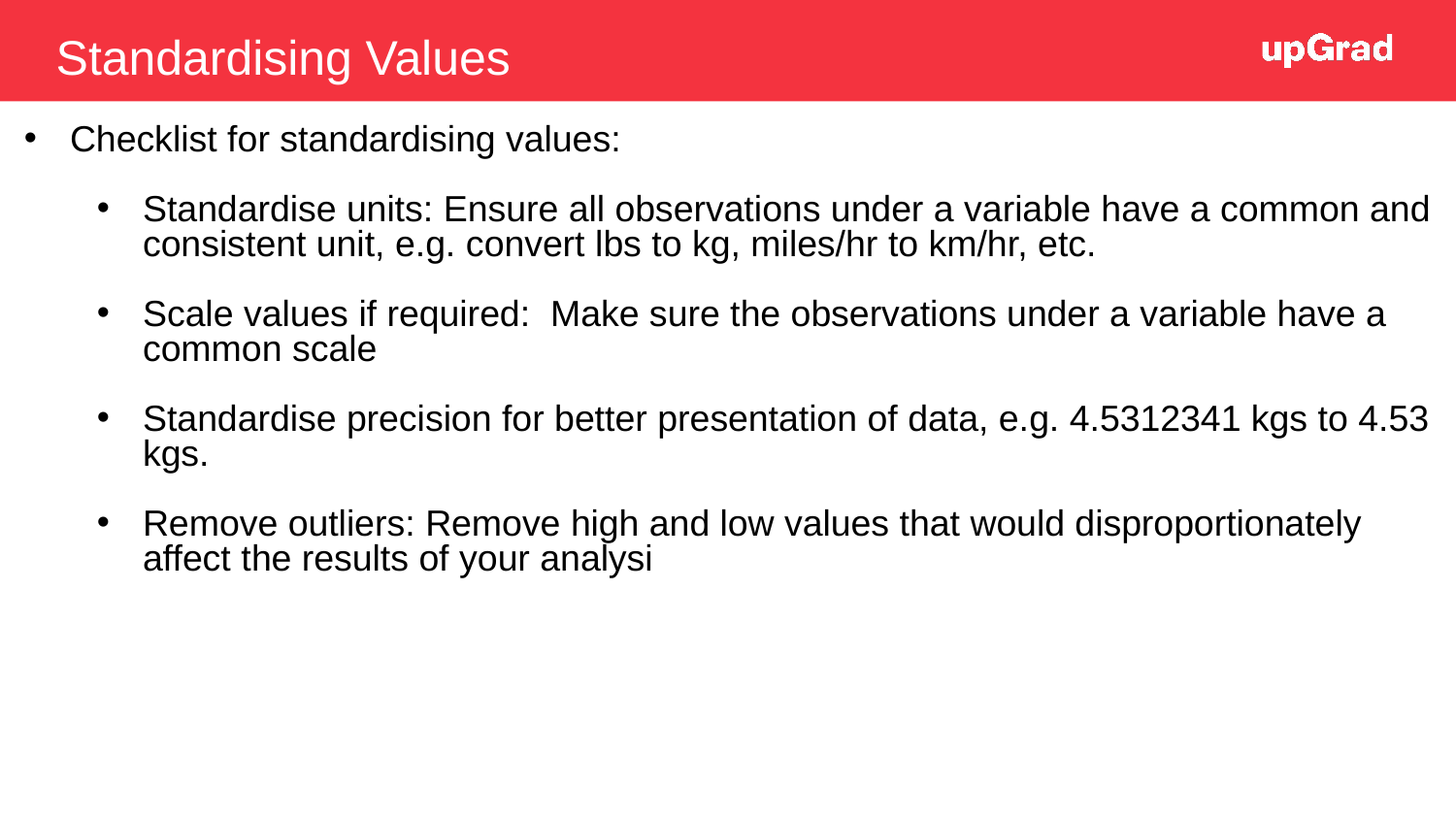

Standardising Values

Checklist for standardising values:

Standardise units: Ensure all observations under a variable have a common and consistent unit, e.g. convert lbs to kg, miles/hr to km/hr, etc.

Scale values if required:  Make sure the observations under a variable have a common scale

Standardise precision for better presentation of data, e.g. 4.5312341 kgs to 4.53 kgs.

Remove outliers: Remove high and low values that would disproportionately affect the results of your analysi